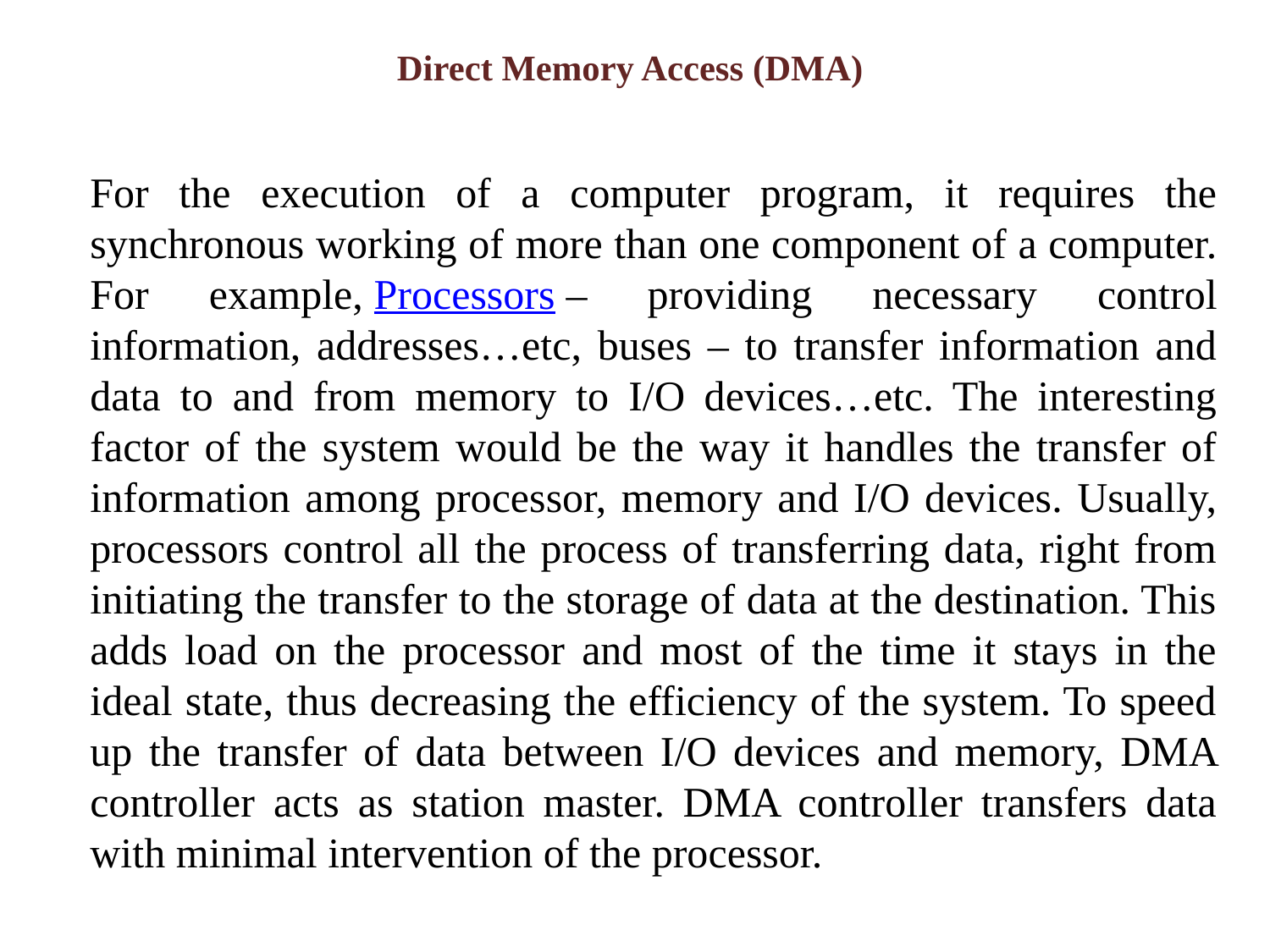

# Direct Memory Access (DMA)
	For the execution of a computer program, it requires the synchronous working of more than one component of a computer. For example, Processors – providing necessary control information, addresses…etc, buses – to transfer information and data to and from memory to I/O devices…etc. The interesting factor of the system would be the way it handles the transfer of information among processor, memory and I/O devices. Usually, processors control all the process of transferring data, right from initiating the transfer to the storage of data at the destination. This adds load on the processor and most of the time it stays in the ideal state, thus decreasing the efficiency of the system. To speed up the transfer of data between I/O devices and memory, DMA controller acts as station master. DMA controller transfers data with minimal intervention of the processor.